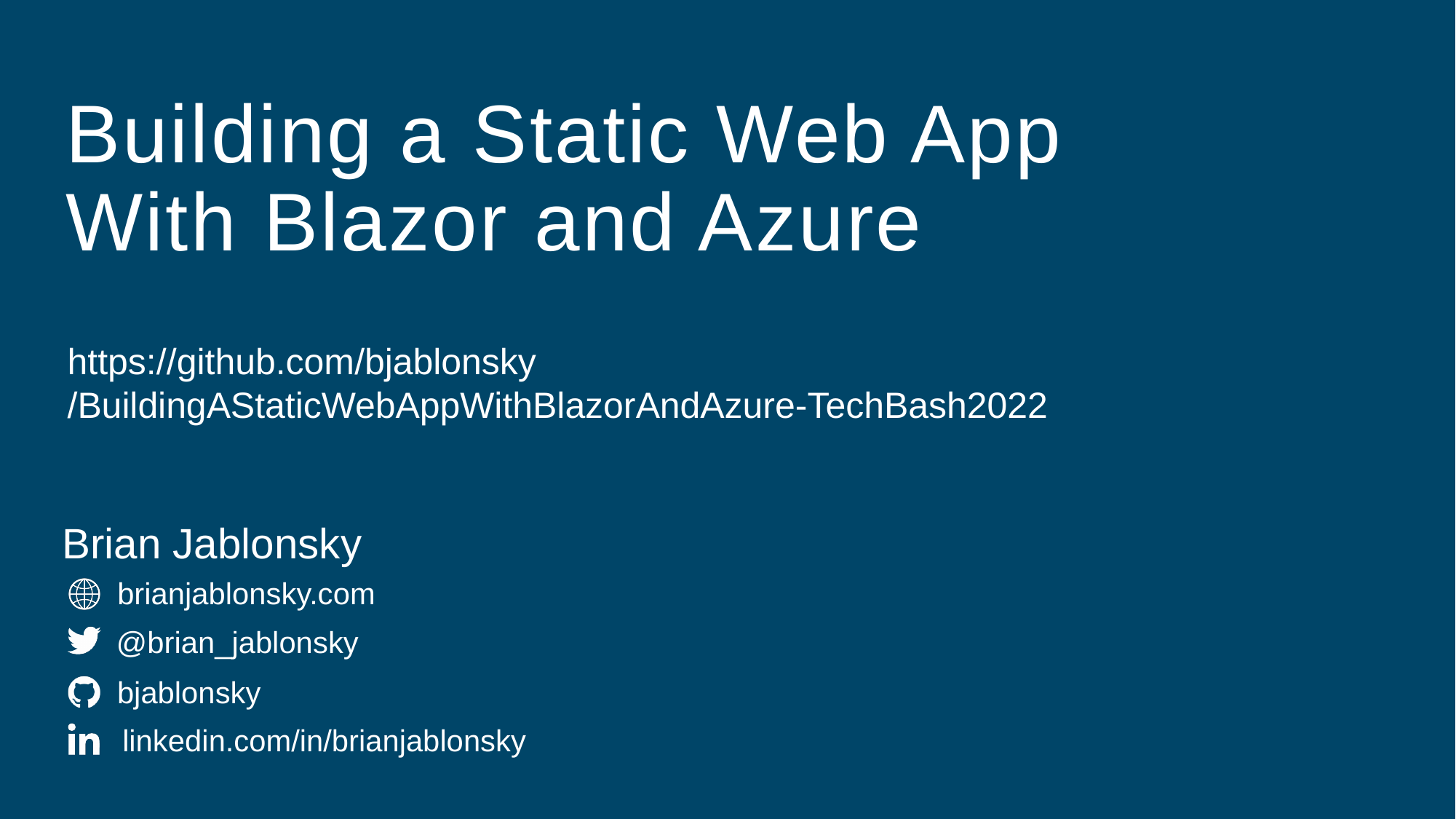

# Building a Static Web App With Blazor and Azure
https://github.com/bjablonsky
/BuildingAStaticWebAppWithBlazorAndAzure-TechBash2022